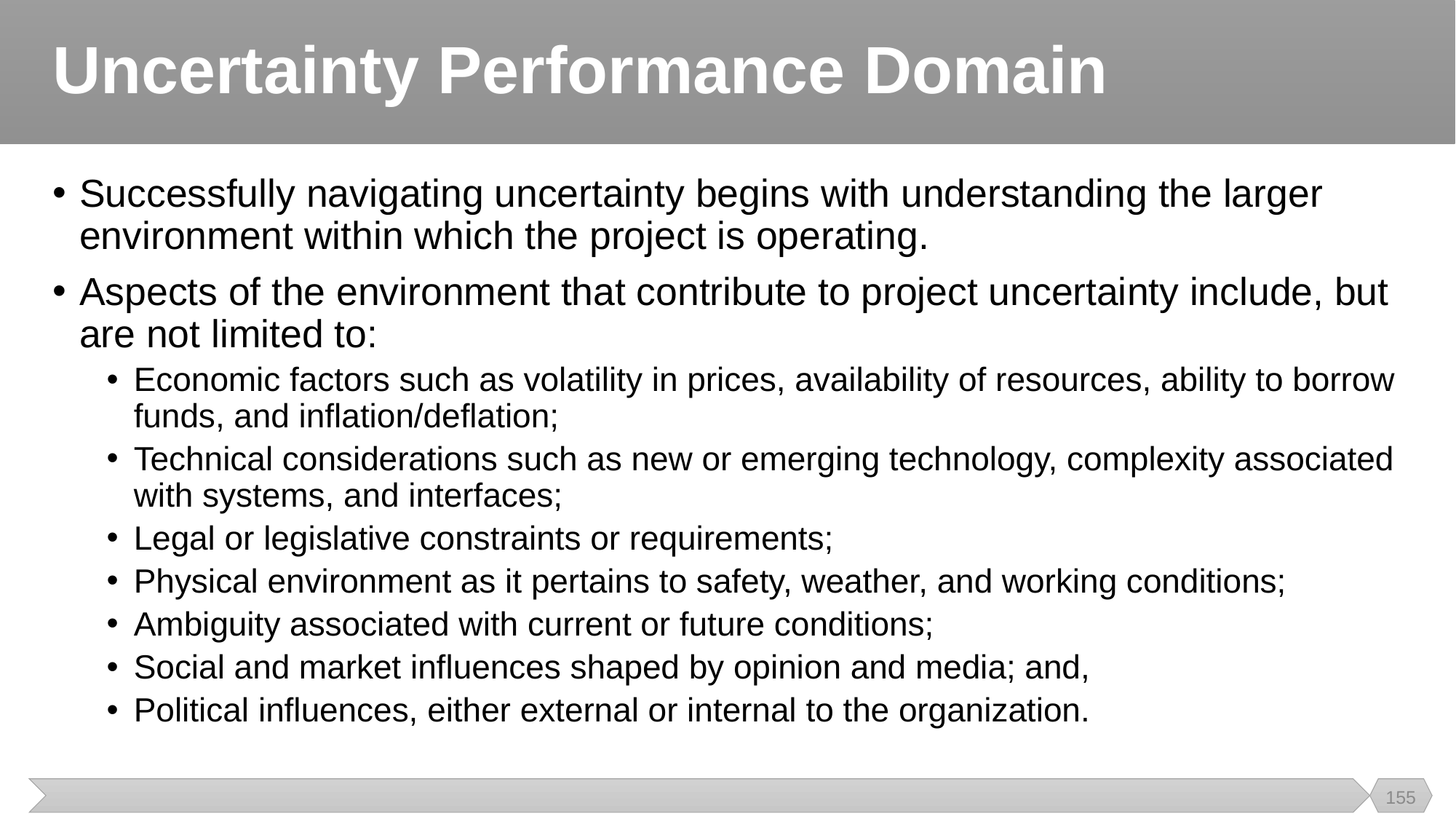

# Uncertainty Performance Domain
Successfully navigating uncertainty begins with understanding the larger environment within which the project is operating.
Aspects of the environment that contribute to project uncertainty include, but are not limited to:
Economic factors such as volatility in prices, availability of resources, ability to borrow funds, and inflation/deflation;
Technical considerations such as new or emerging technology, complexity associated with systems, and interfaces;
Legal or legislative constraints or requirements;
Physical environment as it pertains to safety, weather, and working conditions;
Ambiguity associated with current or future conditions;
Social and market influences shaped by opinion and media; and,
Political influences, either external or internal to the organization.
155